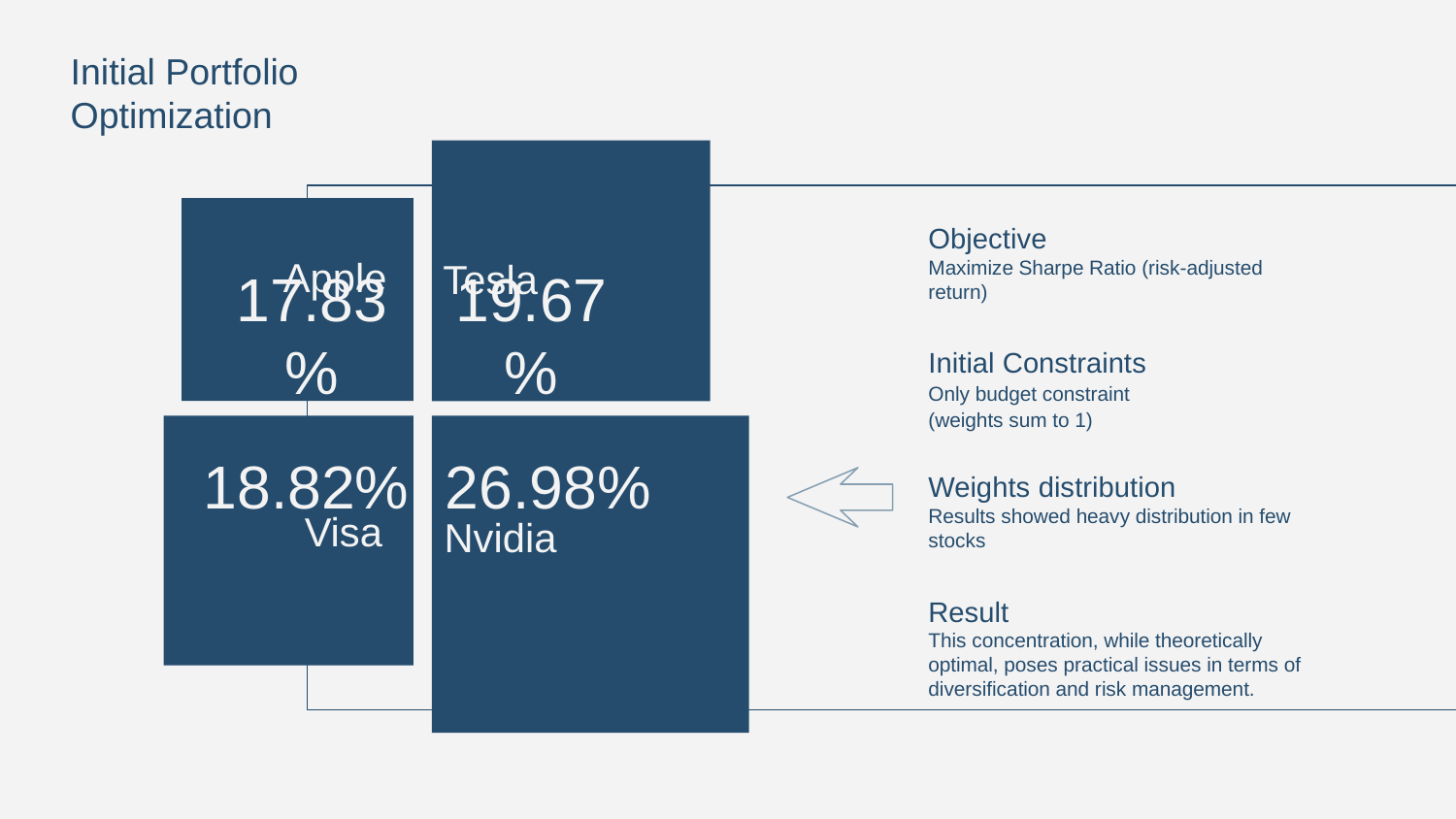

# Initial Portfolio Optimization

Apple
Tesla
Objective
Maximize Sharpe Ratio (risk-adjusted return)
17.83%
19.67%
Initial Constraints
Only budget constraint
(weights sum to 1)
18.82%
26.98%

Visa
Nvidia

Weights distribution
Results showed heavy distribution in few stocks
Result
This concentration, while theoretically optimal, poses practical issues in terms of diversification and risk management.